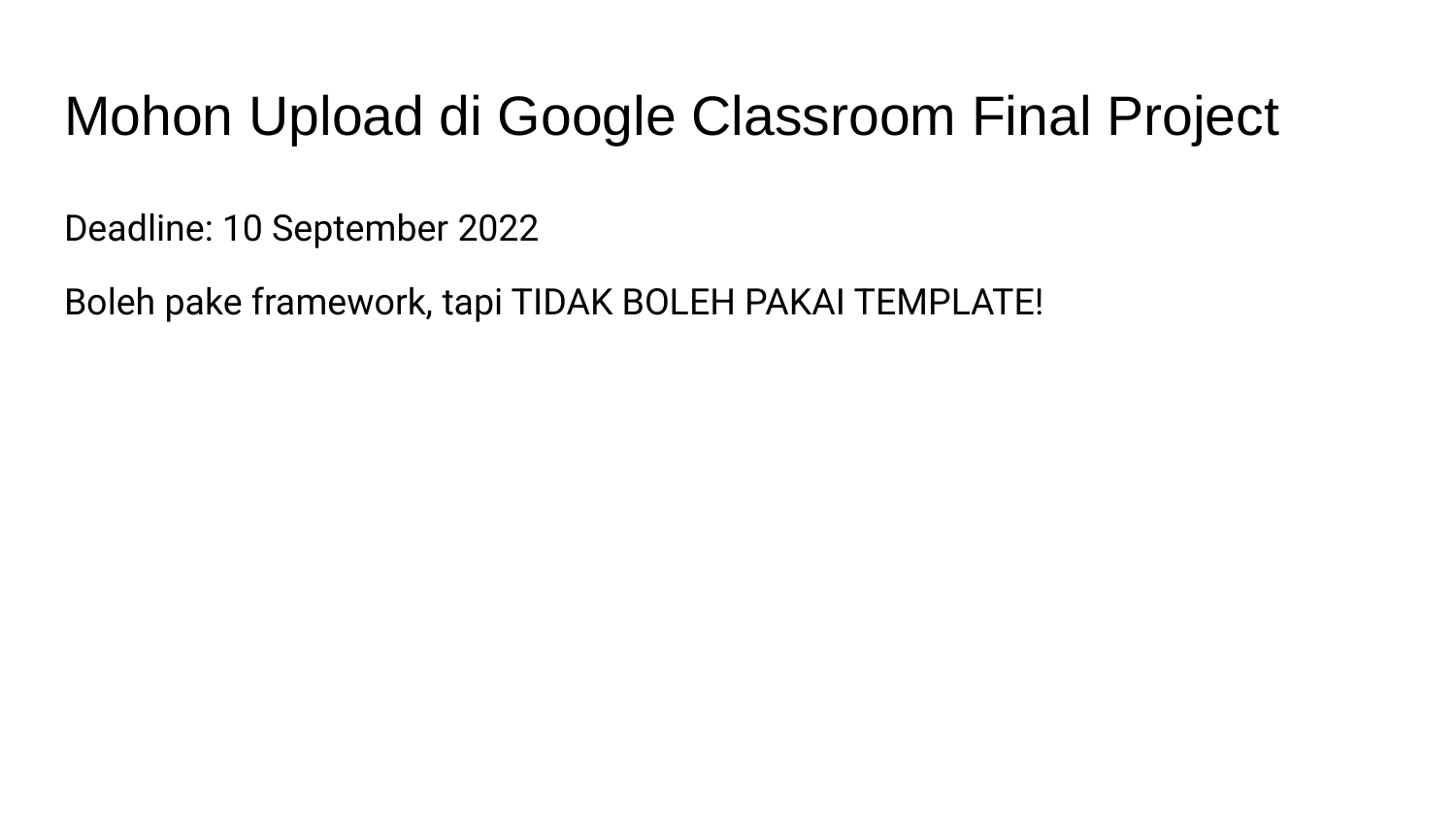

# Mohon Upload di Google Classroom Final Project
Deadline: 10 September 2022
Boleh pake framework, tapi TIDAK BOLEH PAKAI TEMPLATE!